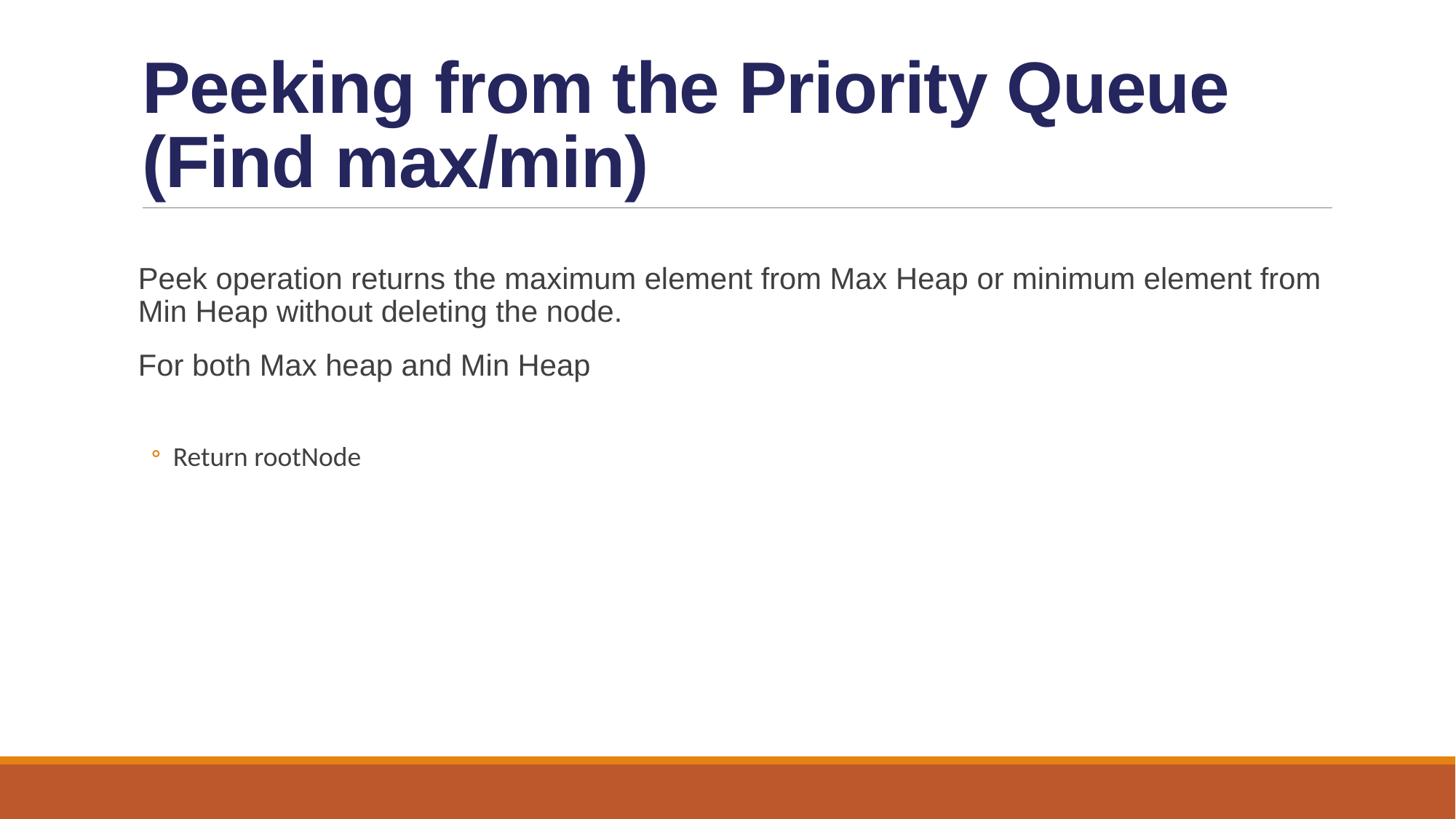

# Peeking from the Priority Queue (Find max/min)
Peek operation returns the maximum element from Max Heap or minimum element from Min Heap without deleting the node.
For both Max heap and Min Heap

Return rootNode